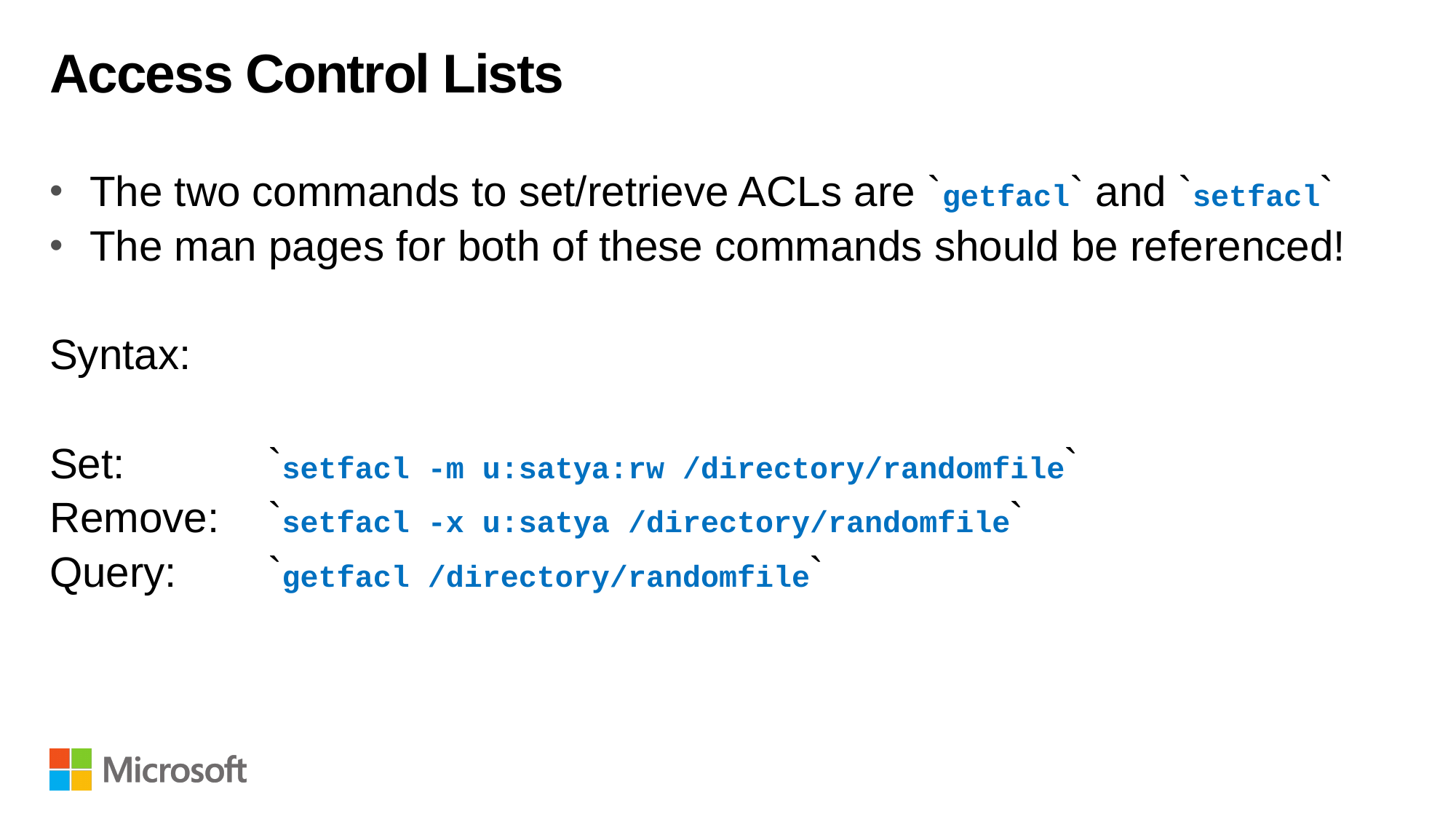

# Access Control Lists
The two commands to set/retrieve ACLs are `getfacl` and `setfacl`
The man pages for both of these commands should be referenced!

Syntax:

Set:		`setfacl -m u:satya:rw /directory/randomfile`
Remove:	`setfacl -x u:satya /directory/randomfile`
Query:	`getfacl /directory/randomfile`